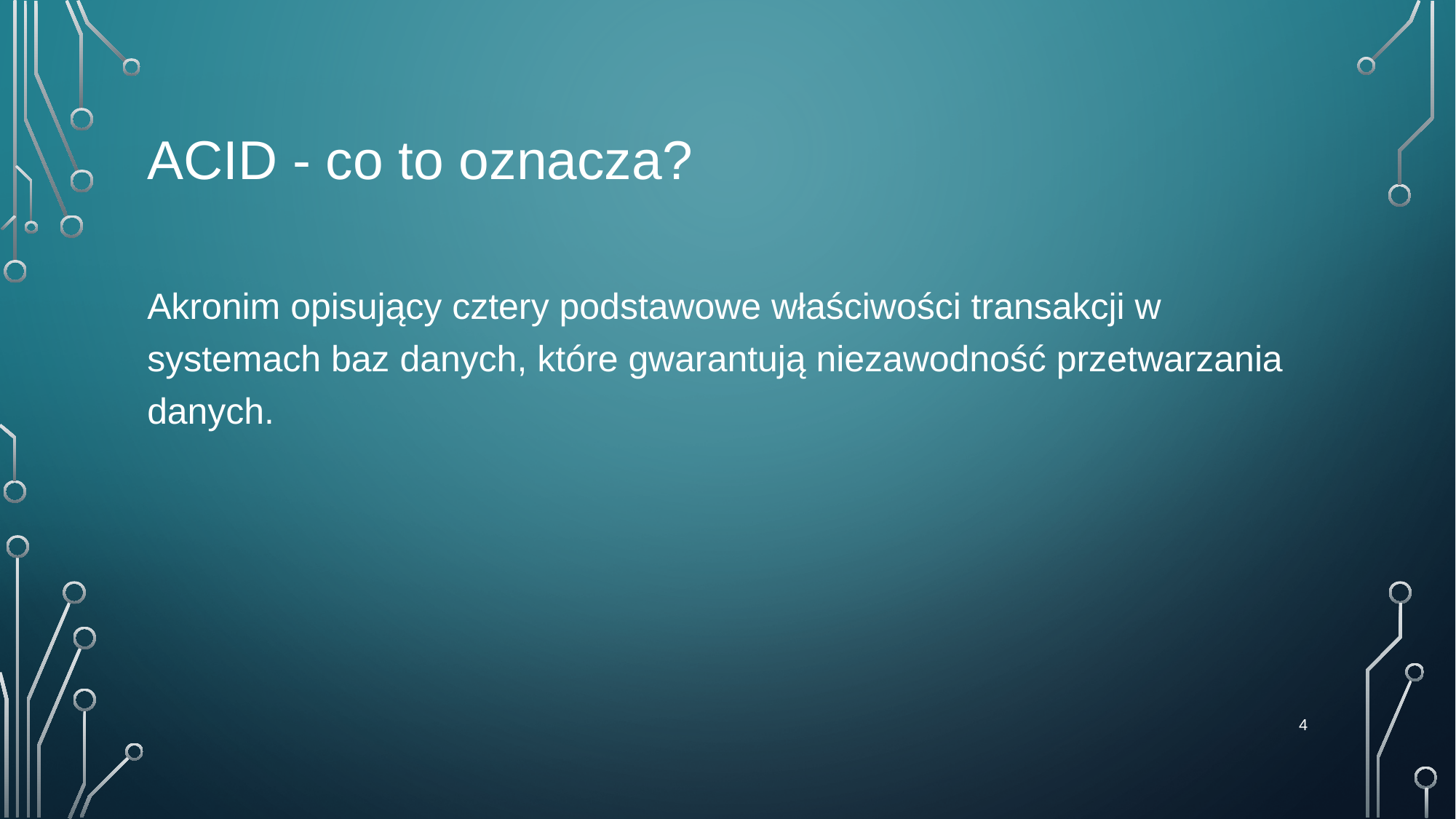

# ACID - co to oznacza?
Akronim opisujący cztery podstawowe właściwości transakcji w systemach baz danych, które gwarantują niezawodność przetwarzania danych.
4